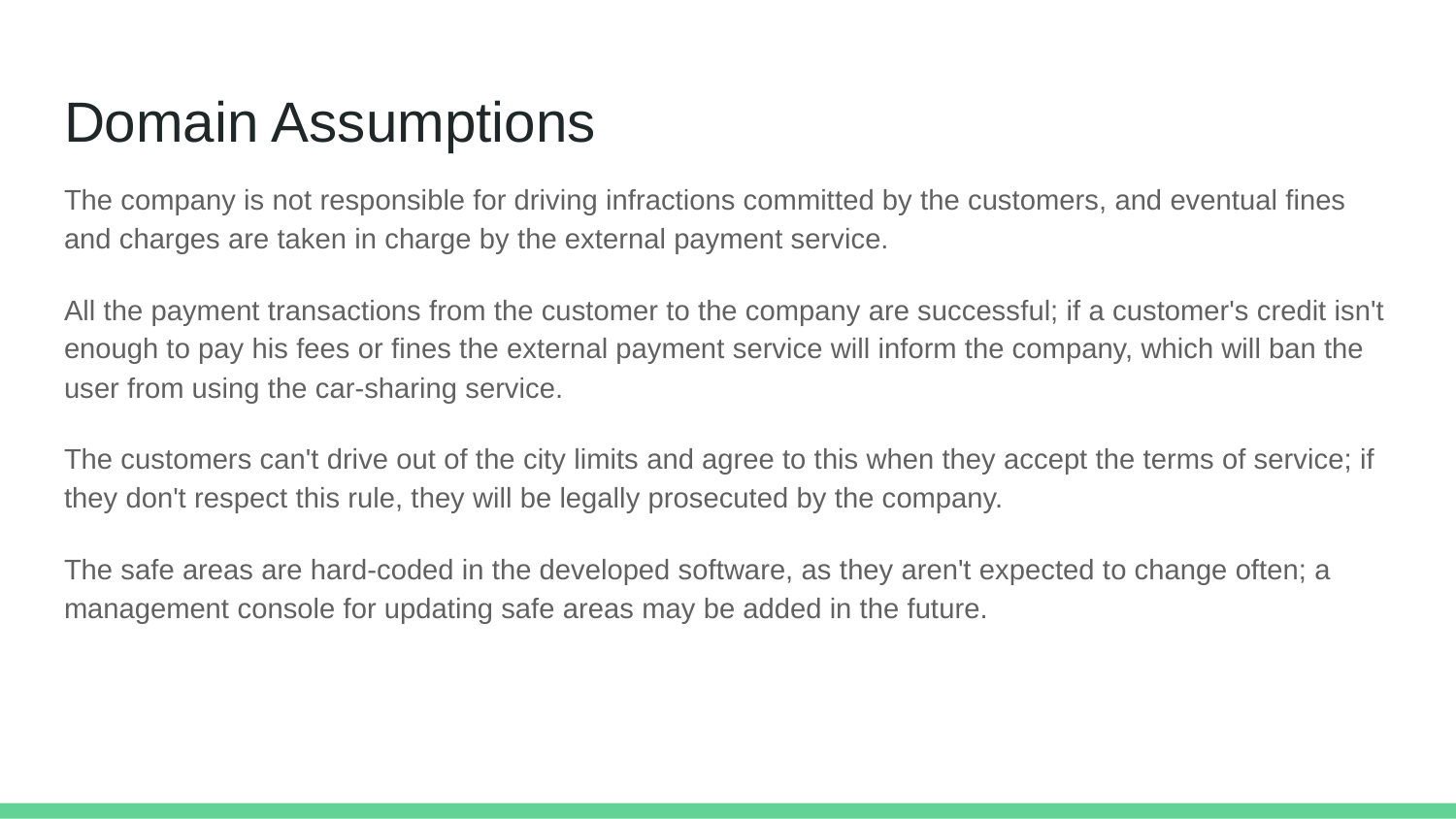

# Domain Assumptions
The company is not responsible for driving infractions committed by the customers, and eventual fines and charges are taken in charge by the external payment service.
All the payment transactions from the customer to the company are successful; if a customer's credit isn't enough to pay his fees or fines the external payment service will inform the company, which will ban the user from using the car-sharing service.
The customers can't drive out of the city limits and agree to this when they accept the terms of service; if they don't respect this rule, they will be legally prosecuted by the company.
The safe areas are hard-coded in the developed software, as they aren't expected to change often; a management console for updating safe areas may be added in the future.